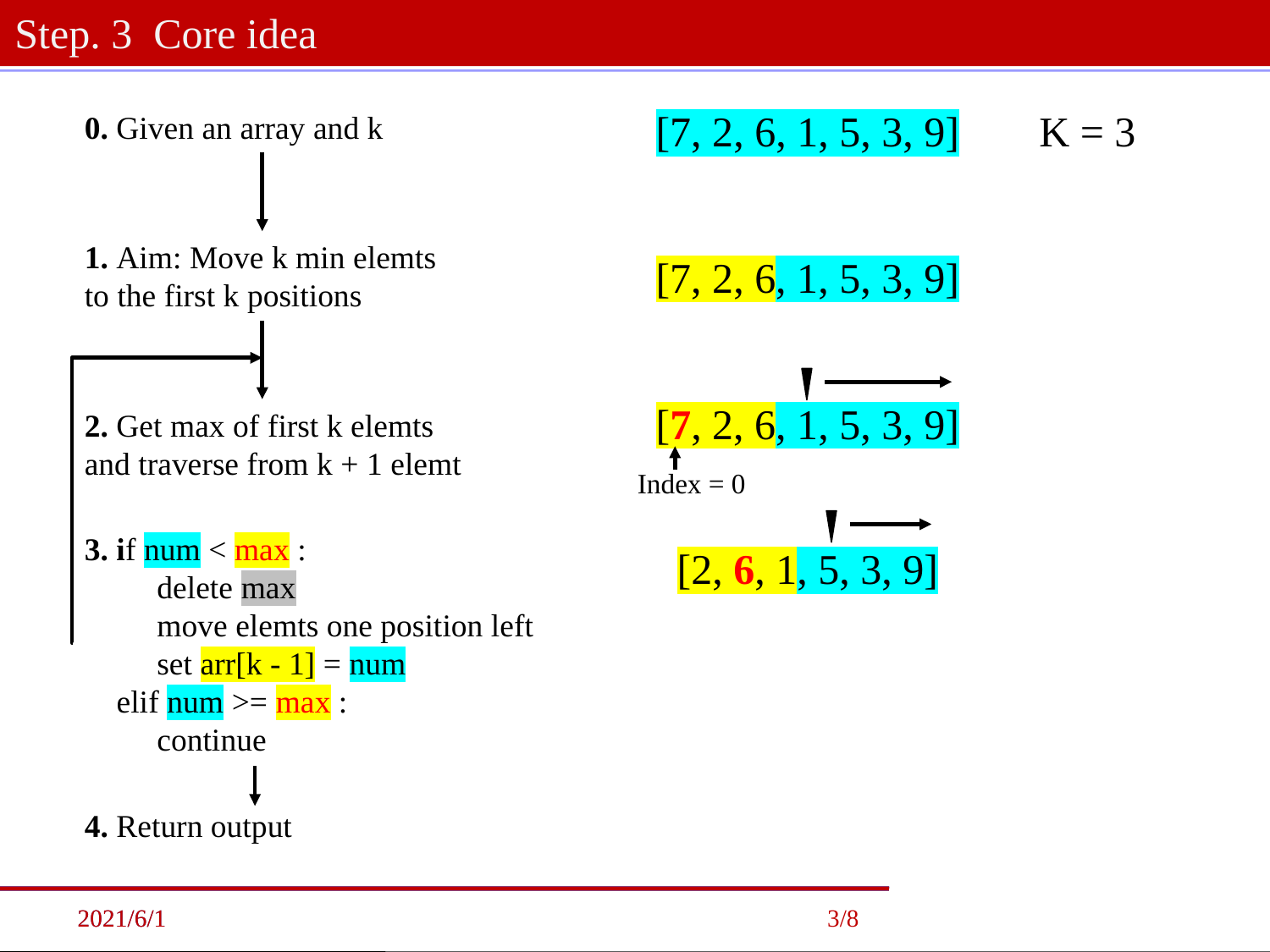

Step. 3  Core idea
[7, 2, 6, 1, 5, 3, 9]
K = 3
0. Given an array and k
1. Aim: Move k min elemts to the first k positions
[7, 2, 6, 1, 5, 3, 9]

[7, 2, 6, 1, 5, 3, 9]
2. Get max of first k elemts and traverse from k + 1 elemt
Index = 0

3. if num < max :
         delete max
         move elemts one position left
         set arr[k - 1] = num
    elif num >= max :
         continue
[2, 6, 1, 5, 3, 9]
4. Return output